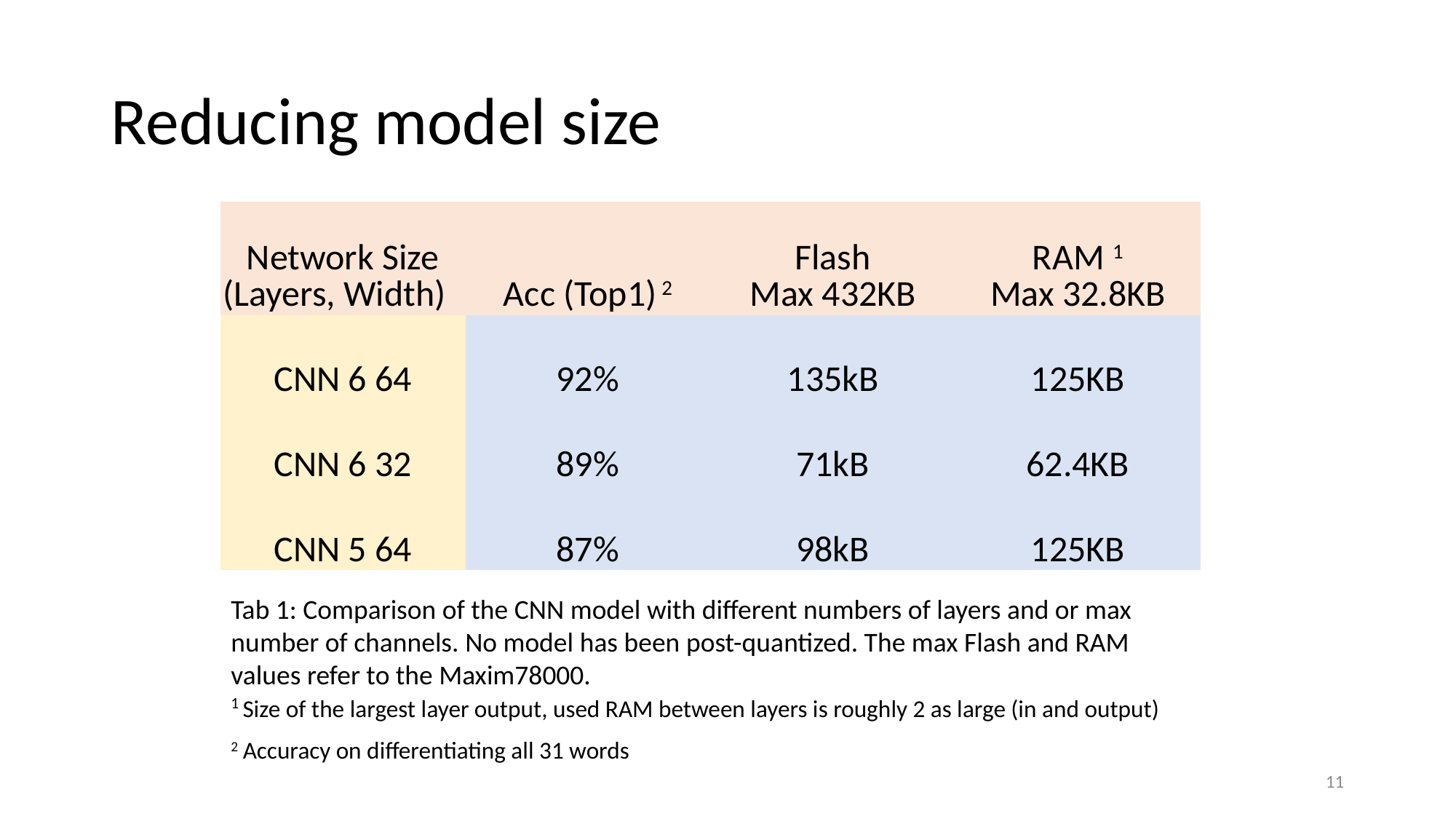

# Reducing model size
| Network Size (Layers, Width) | Acc (Top1) 2 | Flash Max 432KB | RAM 1 Max 32.8KB |
| --- | --- | --- | --- |
| CNN 6 64 | 92% | 135kB | 125KB |
| CNN 6 32 | 89% | 71kB | 62.4KB |
| CNN 5 64 | 87% | 98kB | 125KB |
Tab 1: Comparison of the CNN model with different numbers of layers and or max number of channels. No model has been post-quantized. The max Flash and RAM values refer to the Maxim78000.
1 Size of the largest layer output, used RAM between layers is roughly 2 as large (in and output)
2 Accuracy on differentiating all 31 words

11